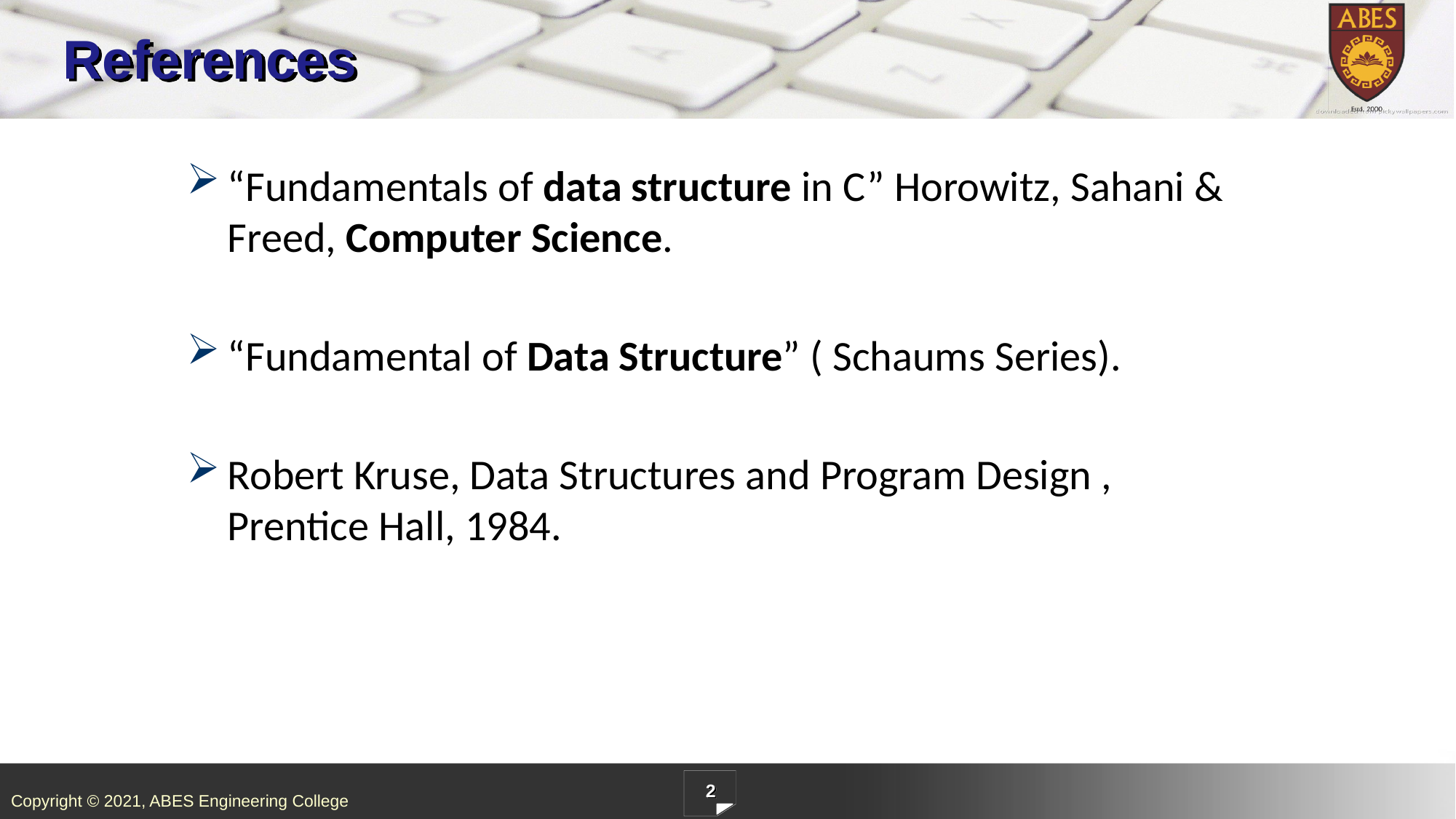

# References
“Fundamentals of data structure in C” Horowitz, Sahani & Freed, Computer Science.

“Fundamental of Data Structure” ( Schaums Series).

Robert Kruse, Data Structures and Program Design , Prentice Hall, 1984.

2